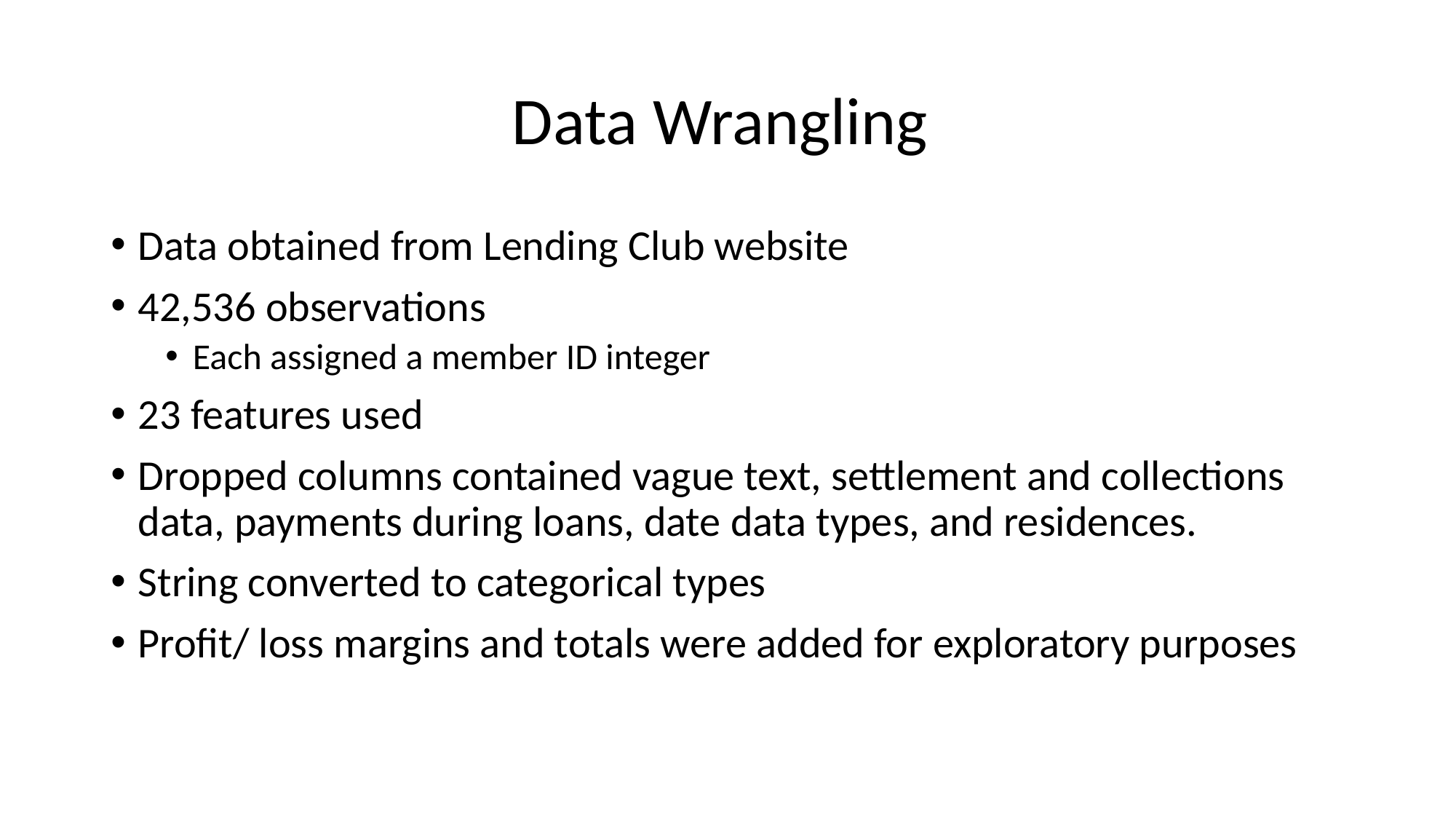

# Data Wrangling
Data obtained from Lending Club website
42,536 observations
Each assigned a member ID integer
23 features used
Dropped columns contained vague text, settlement and collections data, payments during loans, date data types, and residences.
String converted to categorical types
Profit/ loss margins and totals were added for exploratory purposes